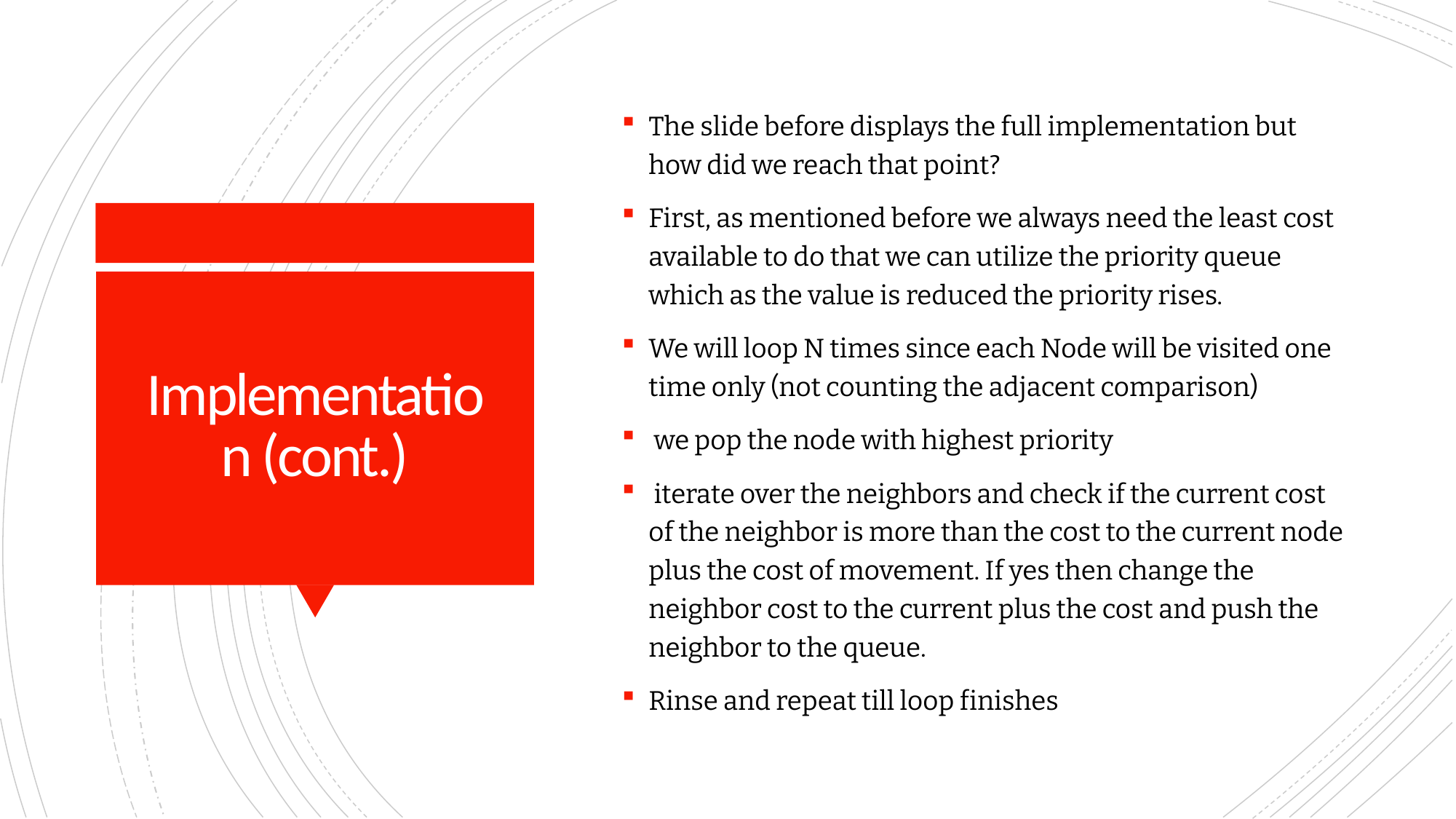

The slide before displays the full implementation but how did we reach that point?
First, as mentioned before we always need the least cost available to do that we can utilize the priority queue which as the value is reduced the priority rises.
We will loop N times since each Node will be visited one time only (not counting the adjacent comparison)
 we pop the node with highest priority
 iterate over the neighbors and check if the current cost of the neighbor is more than the cost to the current node plus the cost of movement. If yes then change the neighbor cost to the current plus the cost and push the neighbor to the queue.
Rinse and repeat till loop finishes
# Implementation (cont.)